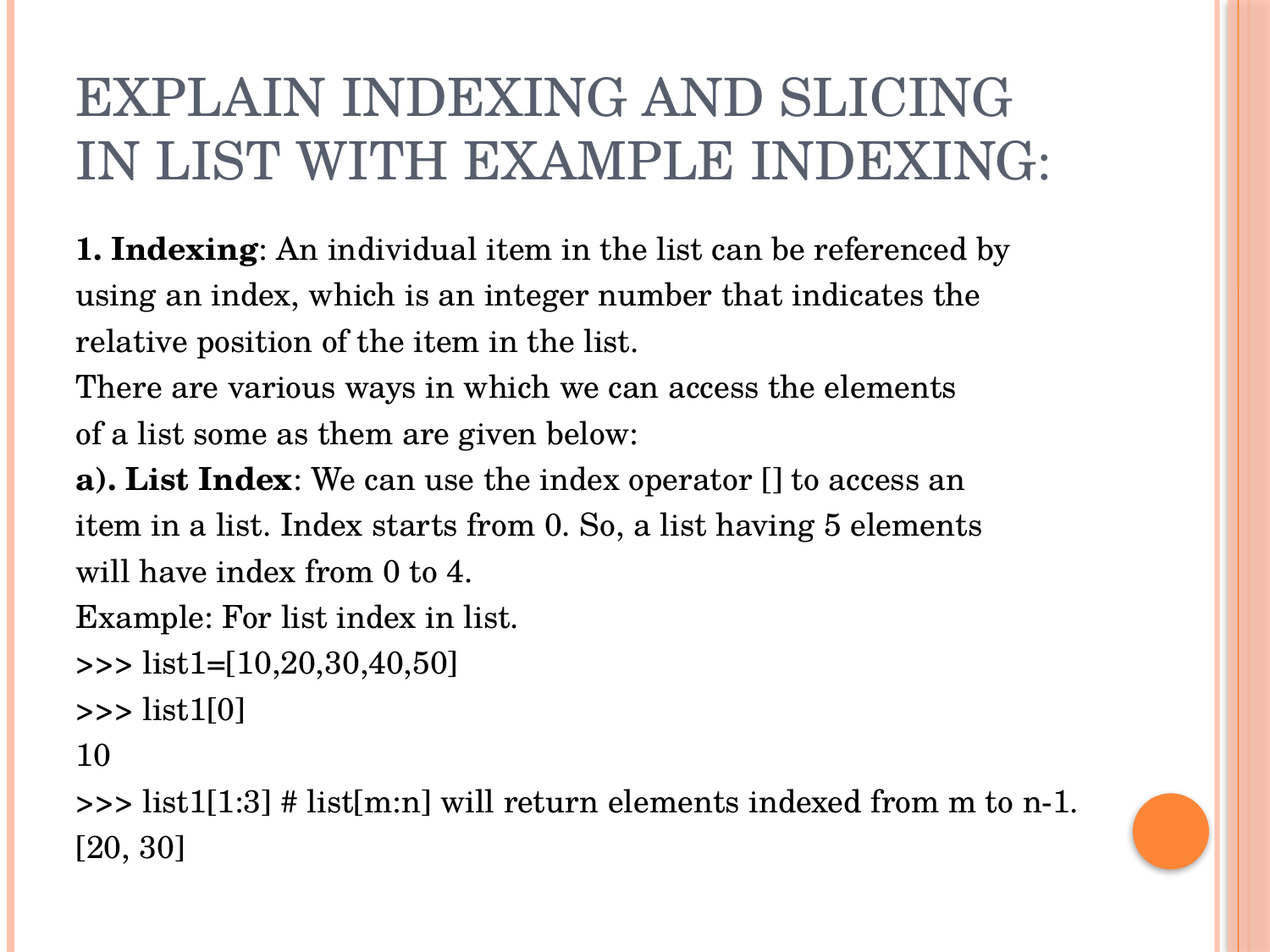

# Explain indexing and slicing in list with example Indexing:
1. Indexing: An individual item in the list can be referenced by
using an index, which is an integer number that indicates the
relative position of the item in the list.
There are various ways in which we can access the elements
of a list some as them are given below:
a). List Index: We can use the index operator [] to access an
item in a list. Index starts from 0. So, a list having 5 elements
will have index from 0 to 4.
Example: For list index in list.
>>> list1=[10,20,30,40,50]
>>> list1[0]
10
>>> list1[1:3] # list[m:n] will return elements indexed from m to n-1.
[20, 30]